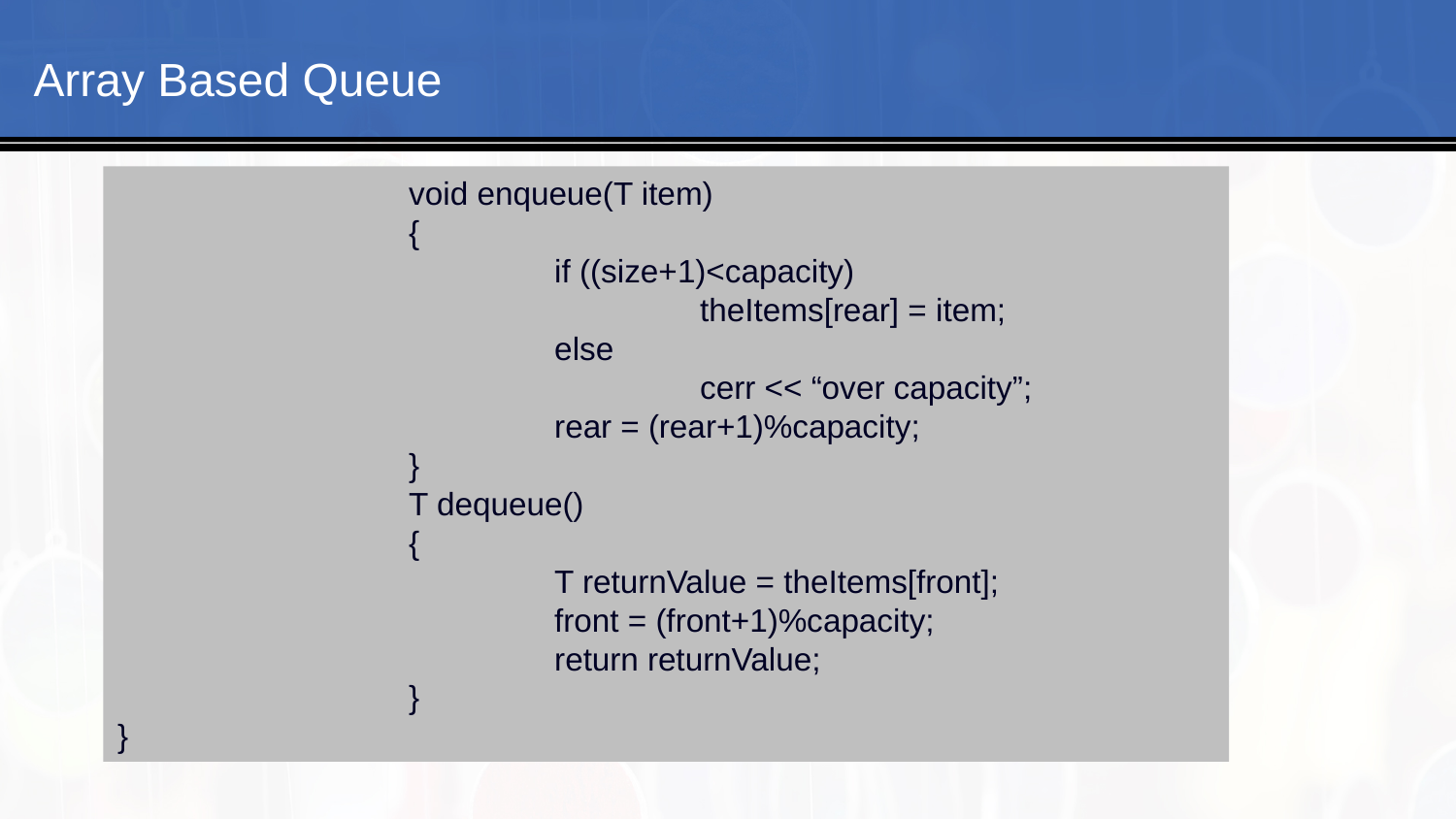

#
Array Based Queue
		void enqueue(T item)
		{
			if ((size+1)<capacity)
				theItems[rear] = item;
			else
				cerr << “over capacity”;
			rear = (rear+1)%capacity;
		}
		T dequeue()
		{
			T returnValue = theItems[front];
			front = (front+1)%capacity;
			return returnValue;
		}
}